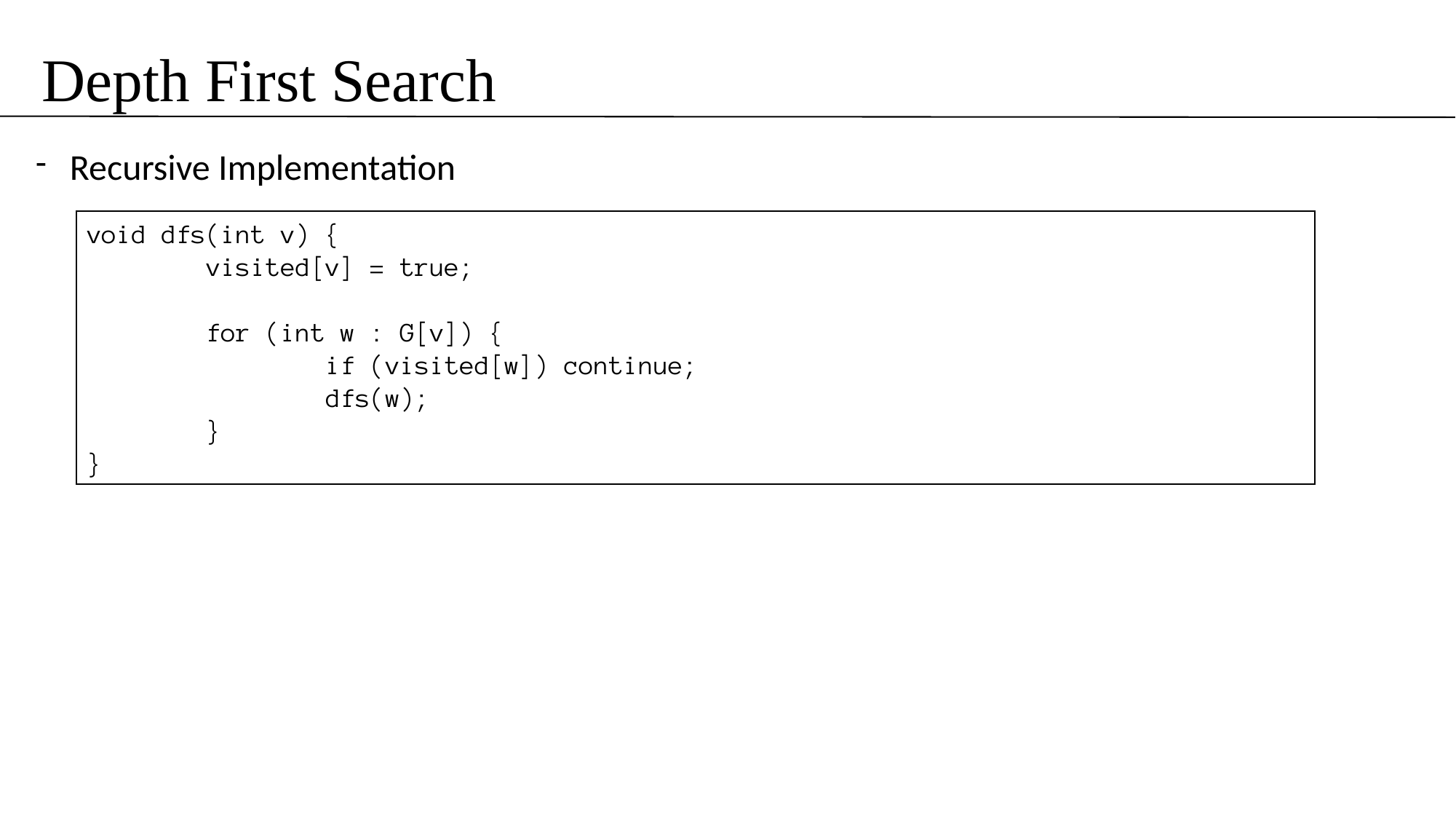

# Depth First Search
Recursive Implementation
void dfs(int v) {
        visited[v] = true;

        for (int w : G[v]) {
                if (visited[w]) continue;
                dfs(w);
        }
}